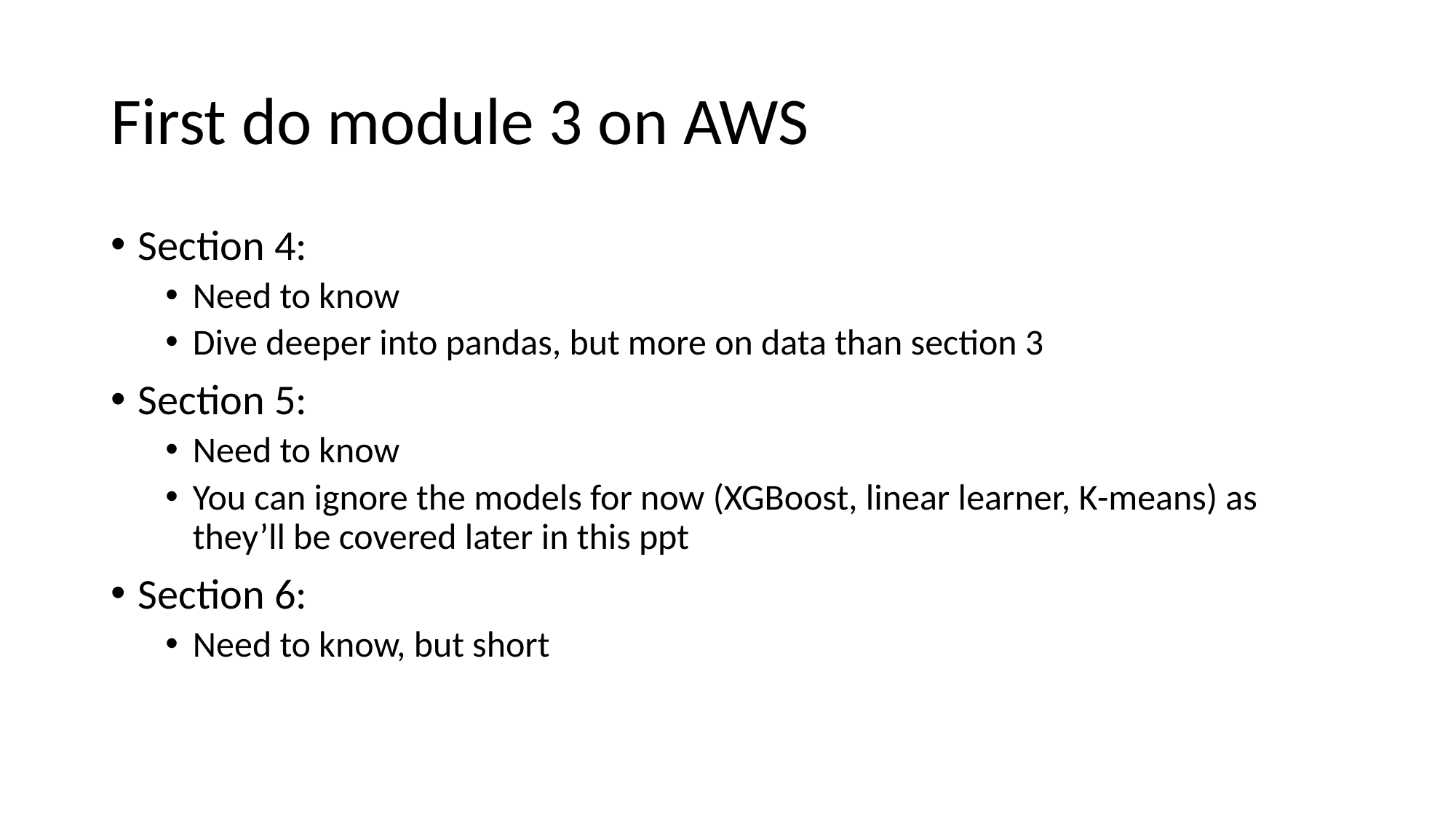

# First do module 3 on AWS
Section 4:
Need to know
Dive deeper into pandas, but more on data than section 3
Section 5:
Need to know
You can ignore the models for now (XGBoost, linear learner, K-means) as they’ll be covered later in this ppt
Section 6:
Need to know, but short